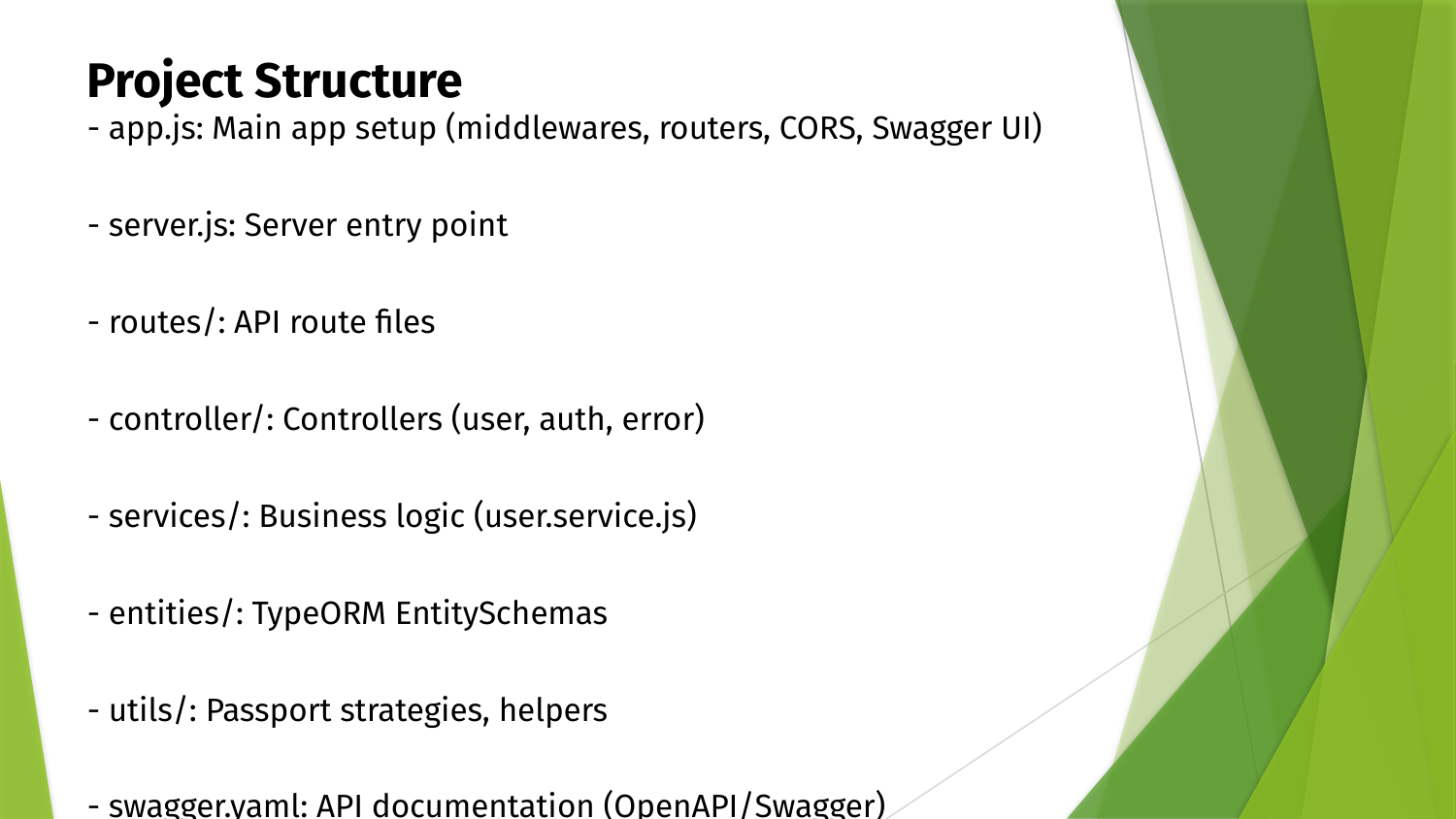

Project Structure
- app.js: Main app setup (middlewares, routers, CORS, Swagger UI)

- server.js: Server entry point

- routes/: API route files

- controller/: Controllers (user, auth, error)

- services/: Business logic (user.service.js)

- entities/: TypeORM EntitySchemas

- utils/: Passport strategies, helpers

- swagger.yaml: API documentation (OpenAPI/Swagger)